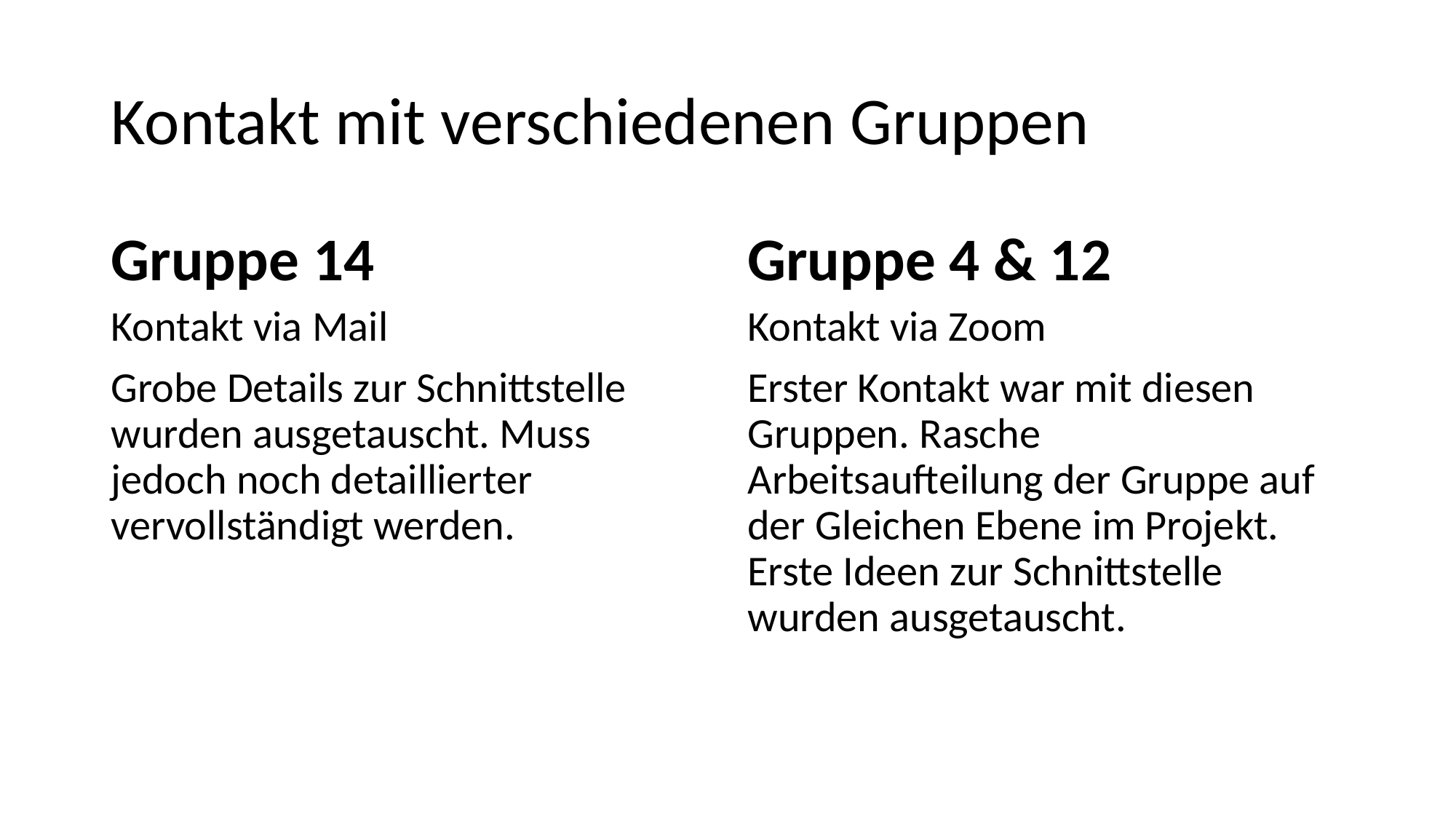

# Kontakt mit verschiedenen Gruppen
Gruppe 14
Gruppe 4 & 12
Kontakt via Mail
Grobe Details zur Schnittstelle wurden ausgetauscht. Muss jedoch noch detaillierter vervollständigt werden.
Kontakt via Zoom
Erster Kontakt war mit diesen Gruppen. Rasche Arbeitsaufteilung der Gruppe auf der Gleichen Ebene im Projekt. Erste Ideen zur Schnittstelle wurden ausgetauscht.